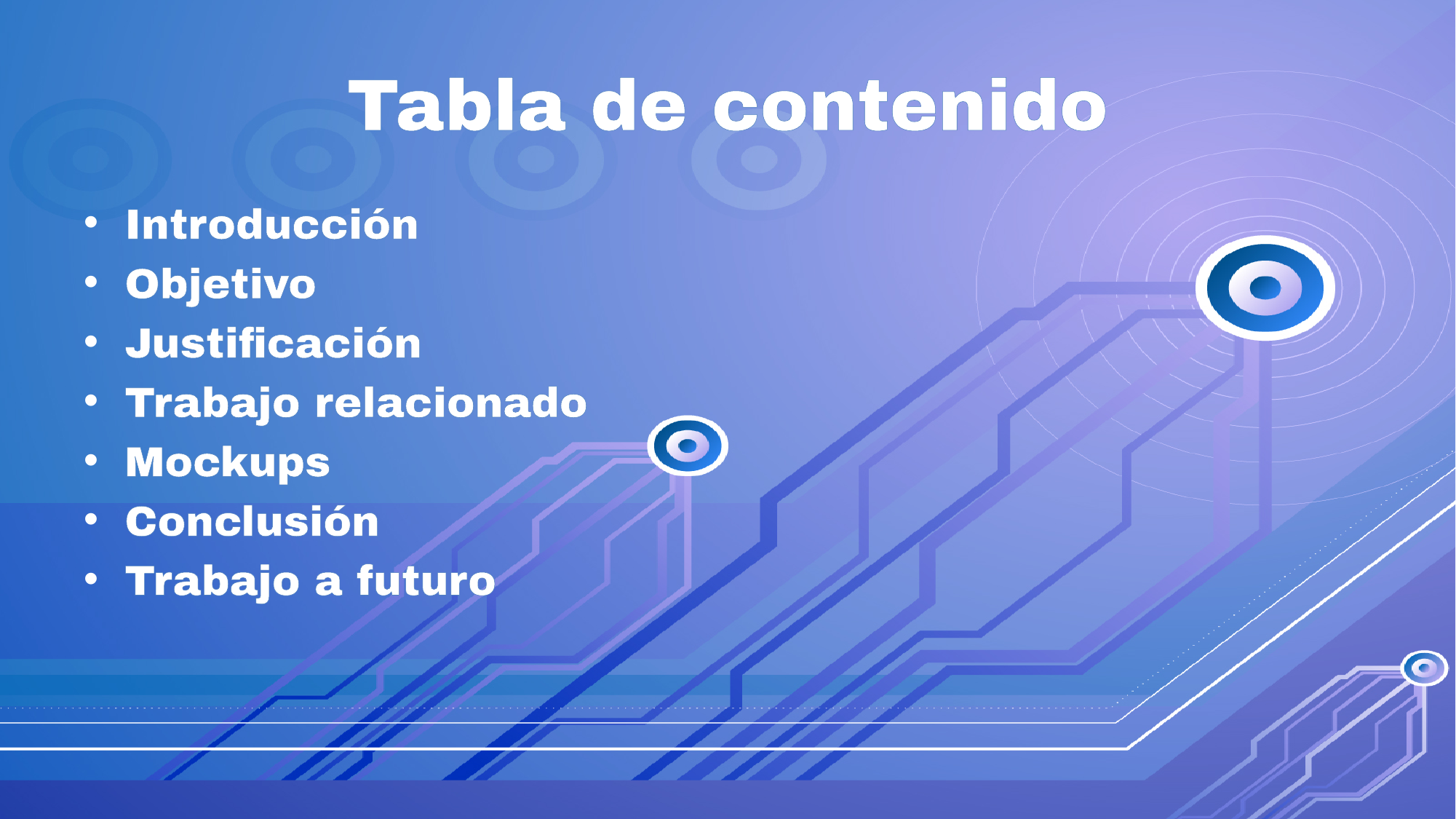

# Tabla de contenido
Introducción
Objetivo
Justificación
Trabajo relacionado
Mockups
Conclusión
Trabajo a futuro